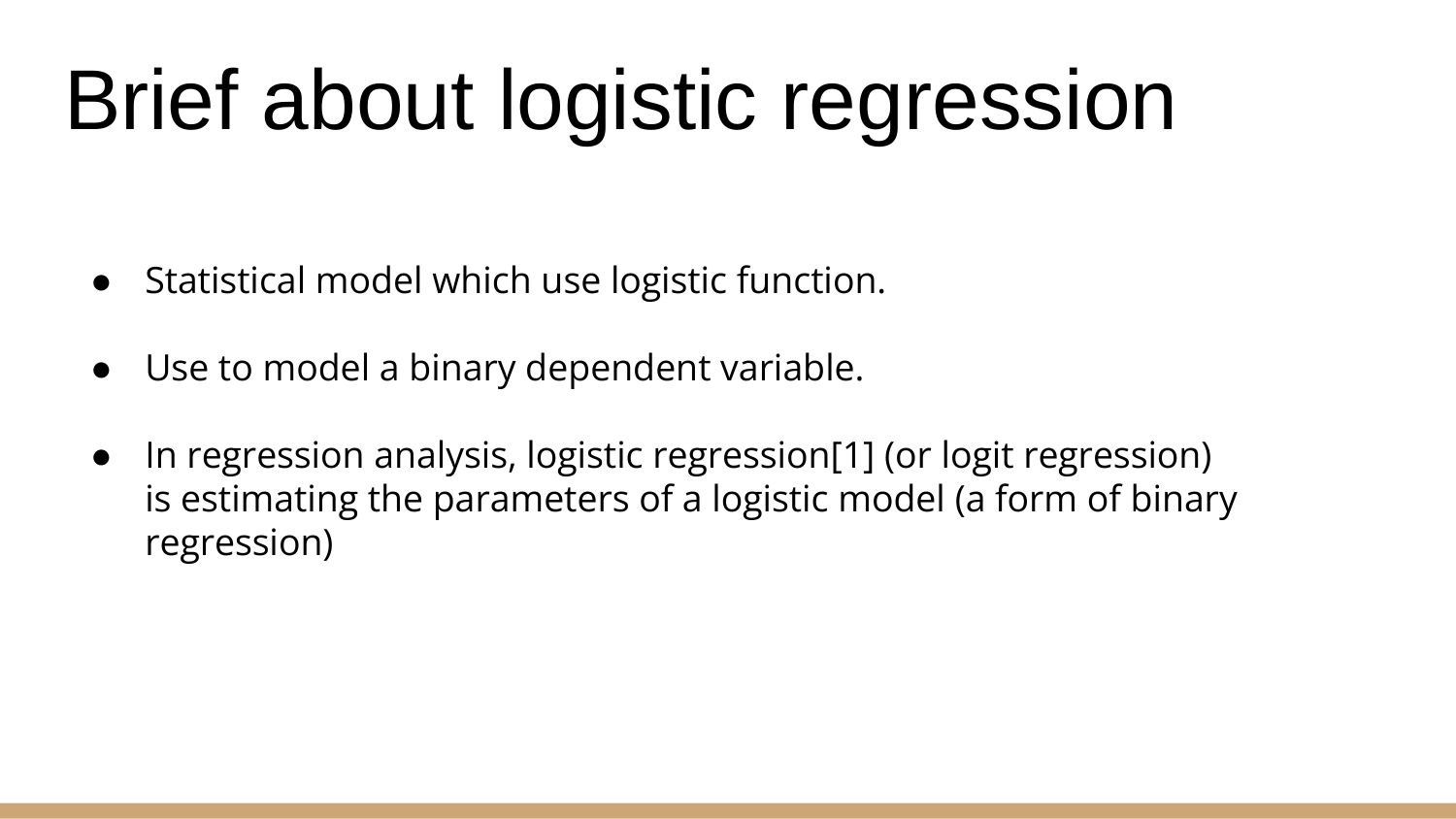

# Brief about logistic regression
Statistical model which use logistic function.

Use to model a binary dependent variable.

In regression analysis, logistic regression[1] (or logit regression) is estimating the parameters of a logistic model (a form of binary regression)